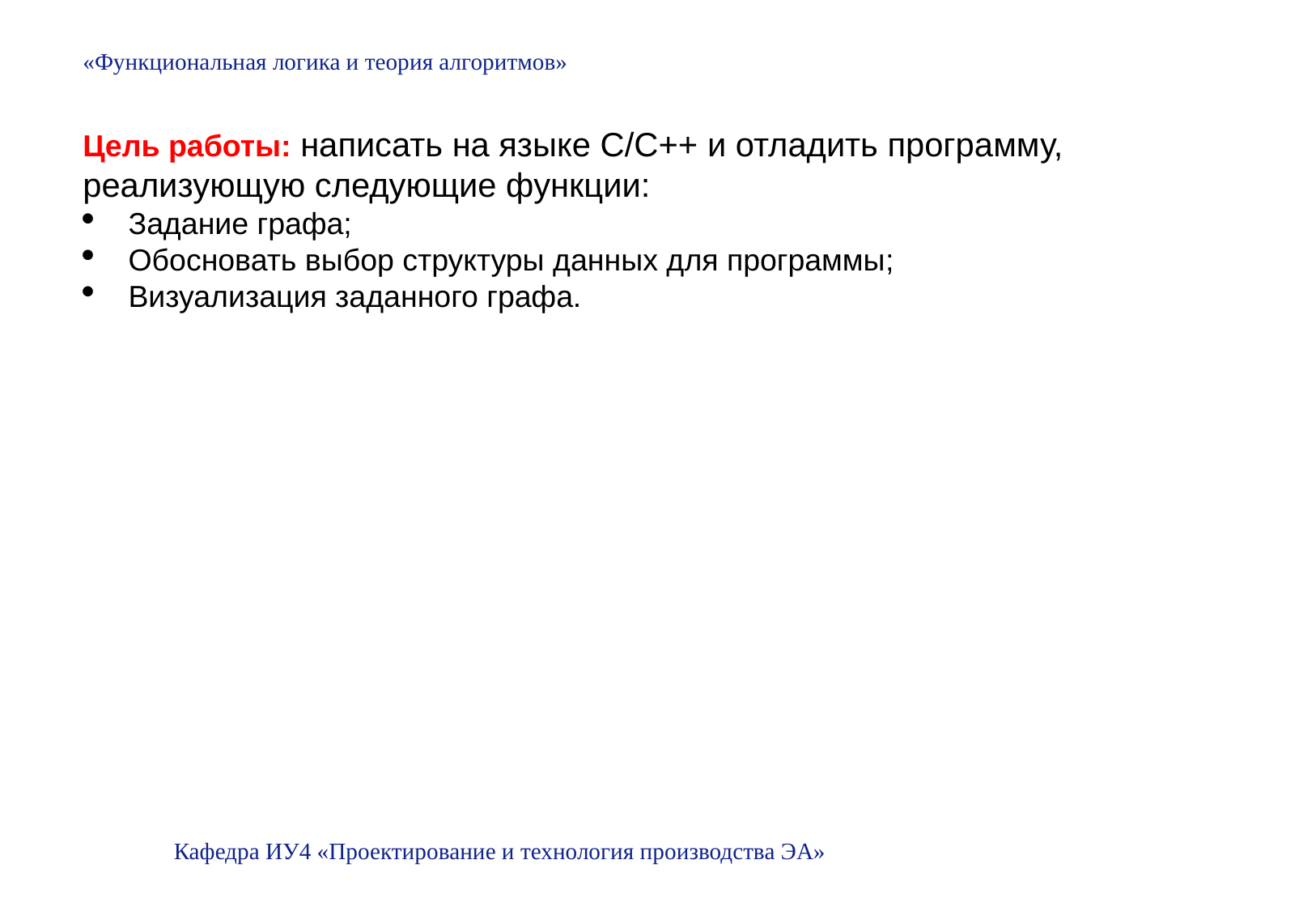

«Функциональная логика и теория алгоритмов»
Цель работы: написать на языке С/C++ и отладить программу, реализующую следующие функции:​
Задание графа;
Обосновать выбор структуры данных для программы​;
Визуализация заданного графа.​
Кафедра ИУ4 «Проектирование и технология производства ЭА»